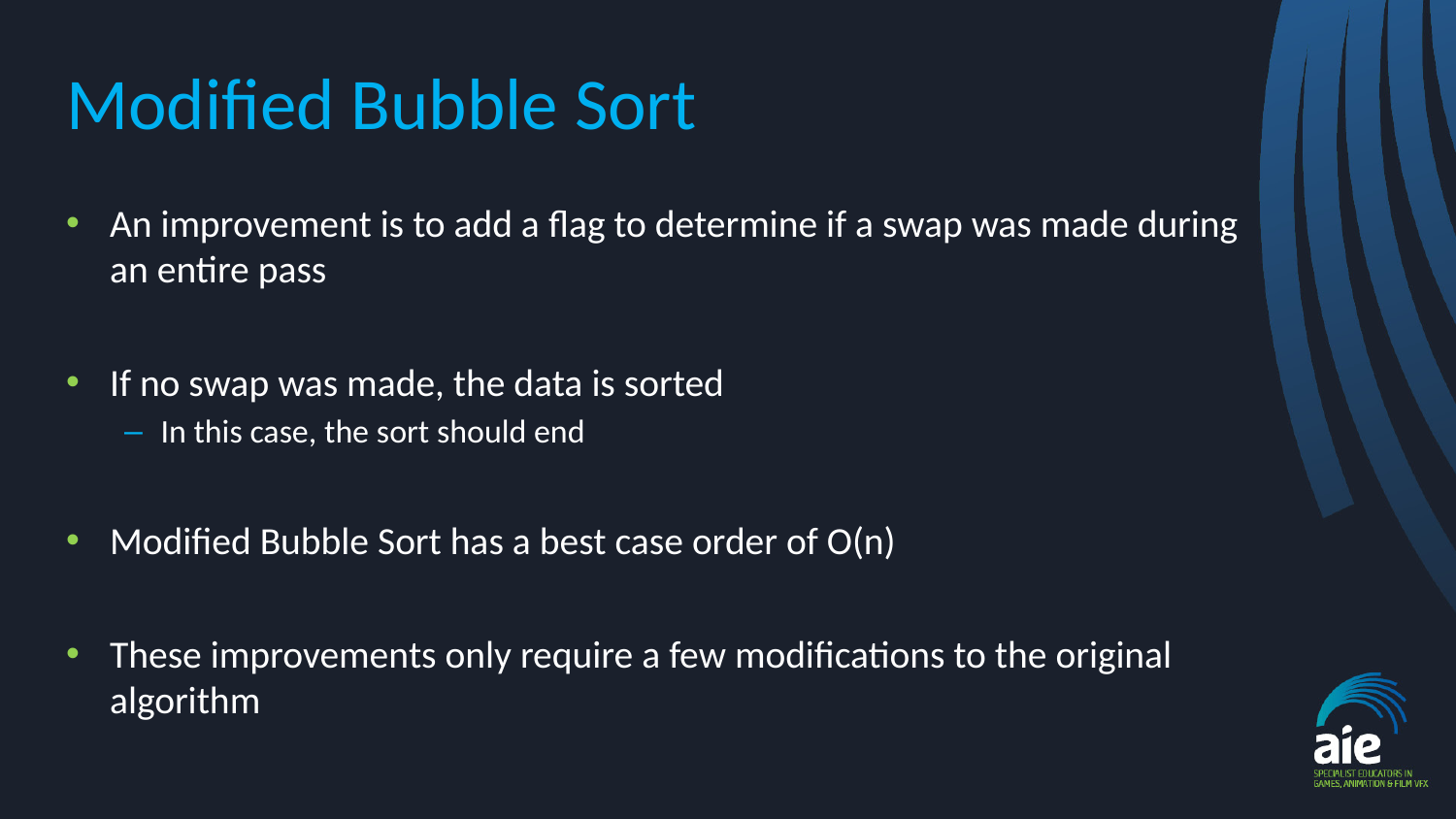

# Modified Bubble Sort
An improvement is to add a flag to determine if a swap was made during an entire pass

If no swap was made, the data is sorted
In this case, the sort should end

Modified Bubble Sort has a best case order of O(n)

These improvements only require a few modifications to the original algorithm